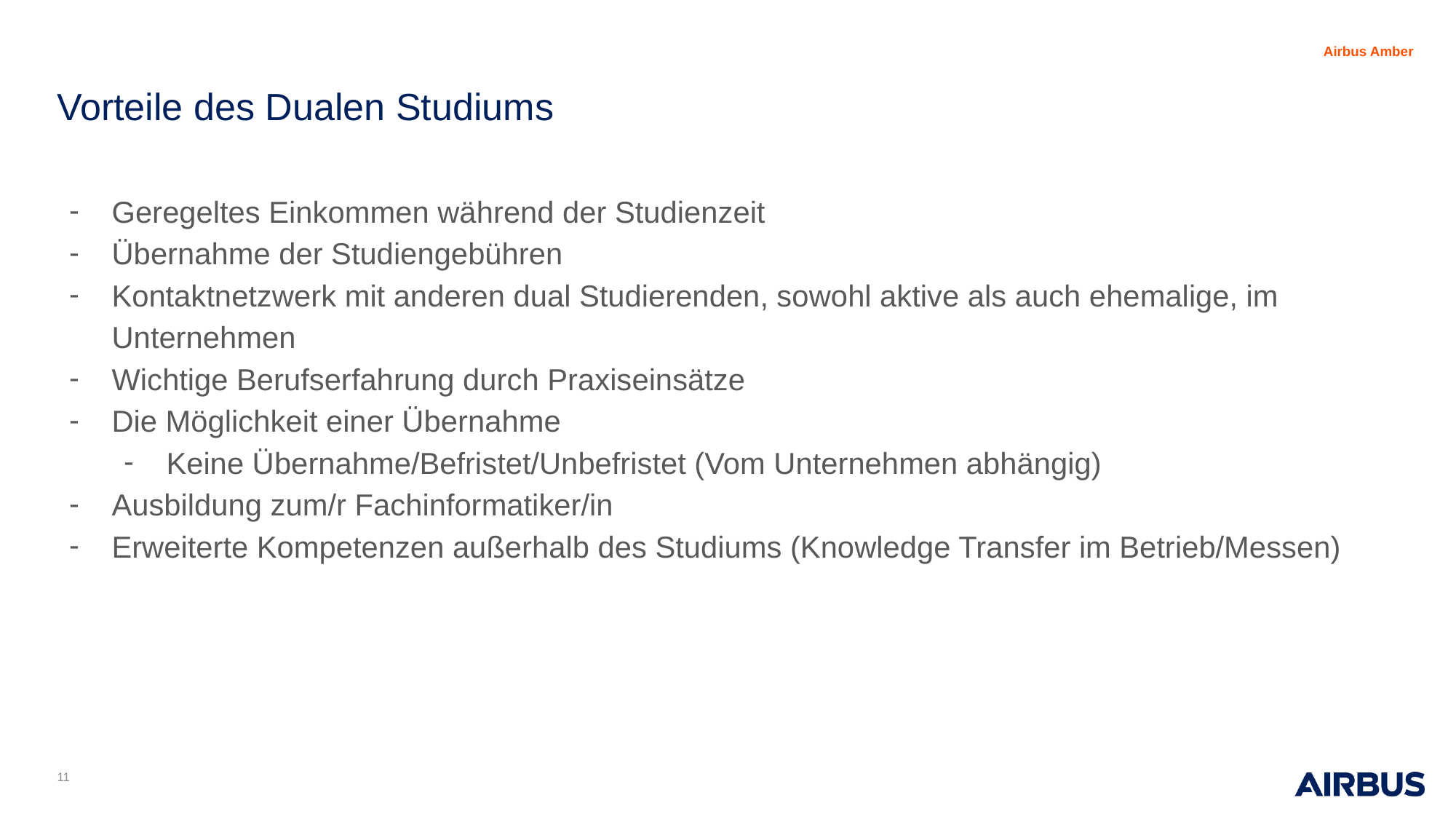

Vorteile des Dualen Studiums
Geregeltes Einkommen während der Studienzeit
Übernahme der Studiengebühren
Kontaktnetzwerk mit anderen dual Studierenden, sowohl aktive als auch ehemalige, im Unternehmen
Wichtige Berufserfahrung durch Praxiseinsätze
Die Möglichkeit einer Übernahme
Keine Übernahme/Befristet/Unbefristet (Vom Unternehmen abhängig)
Ausbildung zum/r Fachinformatiker/in
Erweiterte Kompetenzen außerhalb des Studiums (Knowledge Transfer im Betrieb/Messen)
11